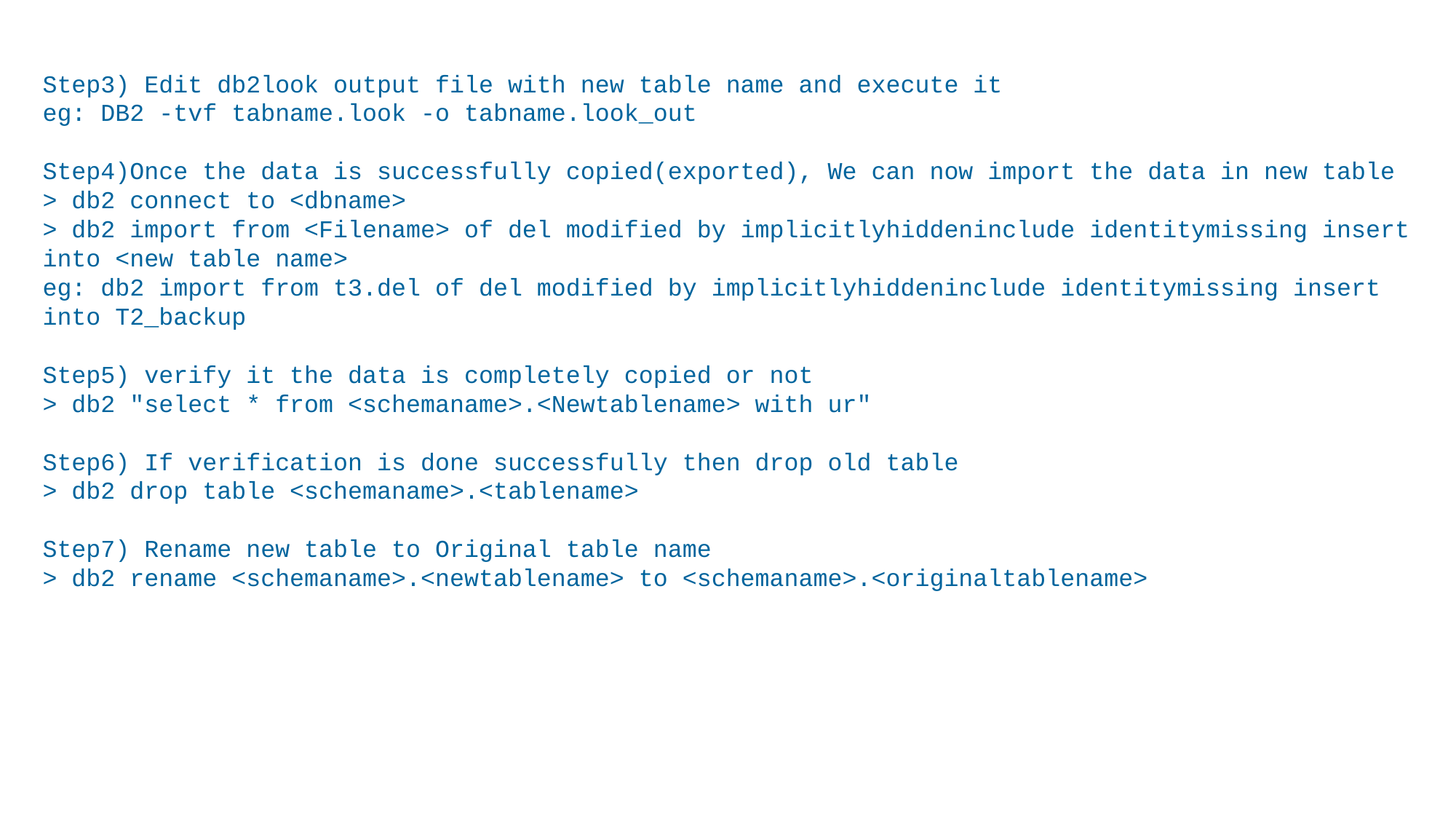

Step3) Edit db2look output file with new table name and execute it
eg: DB2 -tvf tabname.look -o tabname.look_out
Step4)Once the data is successfully copied(exported), We can now import the data in new table
> db2 connect to <dbname>
> db2 import from <Filename> of del modified by implicitlyhiddeninclude identitymissing insert into <new table name>
eg: db2 import from t3.del of del modified by implicitlyhiddeninclude identitymissing insert into T2_backup
Step5) verify it the data is completely copied or not
> db2 "select * from <schemaname>.<Newtablename> with ur"
Step6) If verification is done successfully then drop old table
> db2 drop table <schemaname>.<tablename>
Step7) Rename new table to Original table name
> db2 rename <schemaname>.<newtablename> to <schemaname>.<originaltablename>